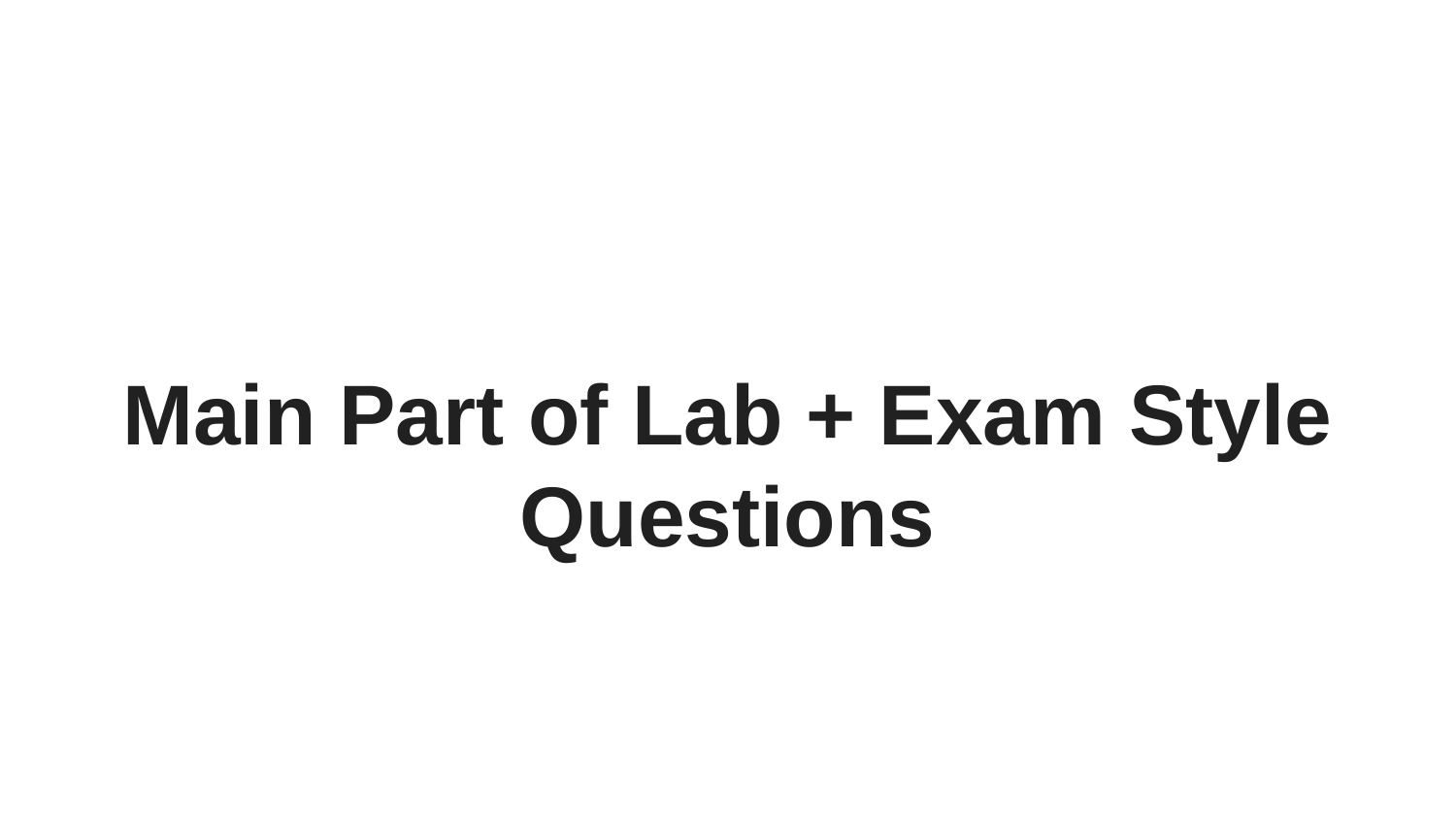

# Main Part of Lab + Exam Style Questions